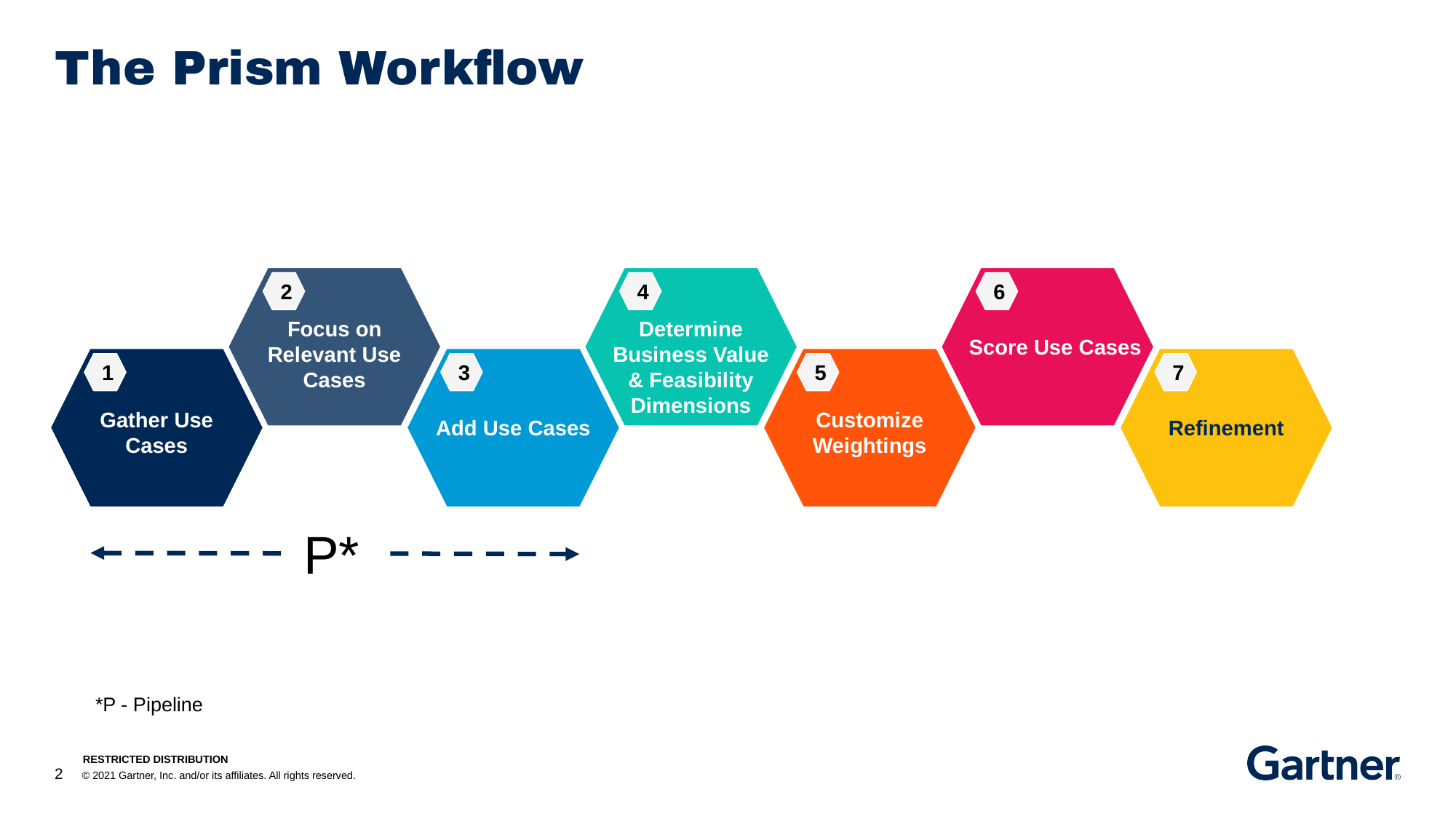

The Prism Workflow

2
4
6
Focus on Relevant Use Cases
Determine Business Value & Feasibility Dimensions
Score Use Cases

1
3
5
7
Customize Weightings
Gather Use Cases
Add Use Cases
Refinement
P*
*P - Pipeline